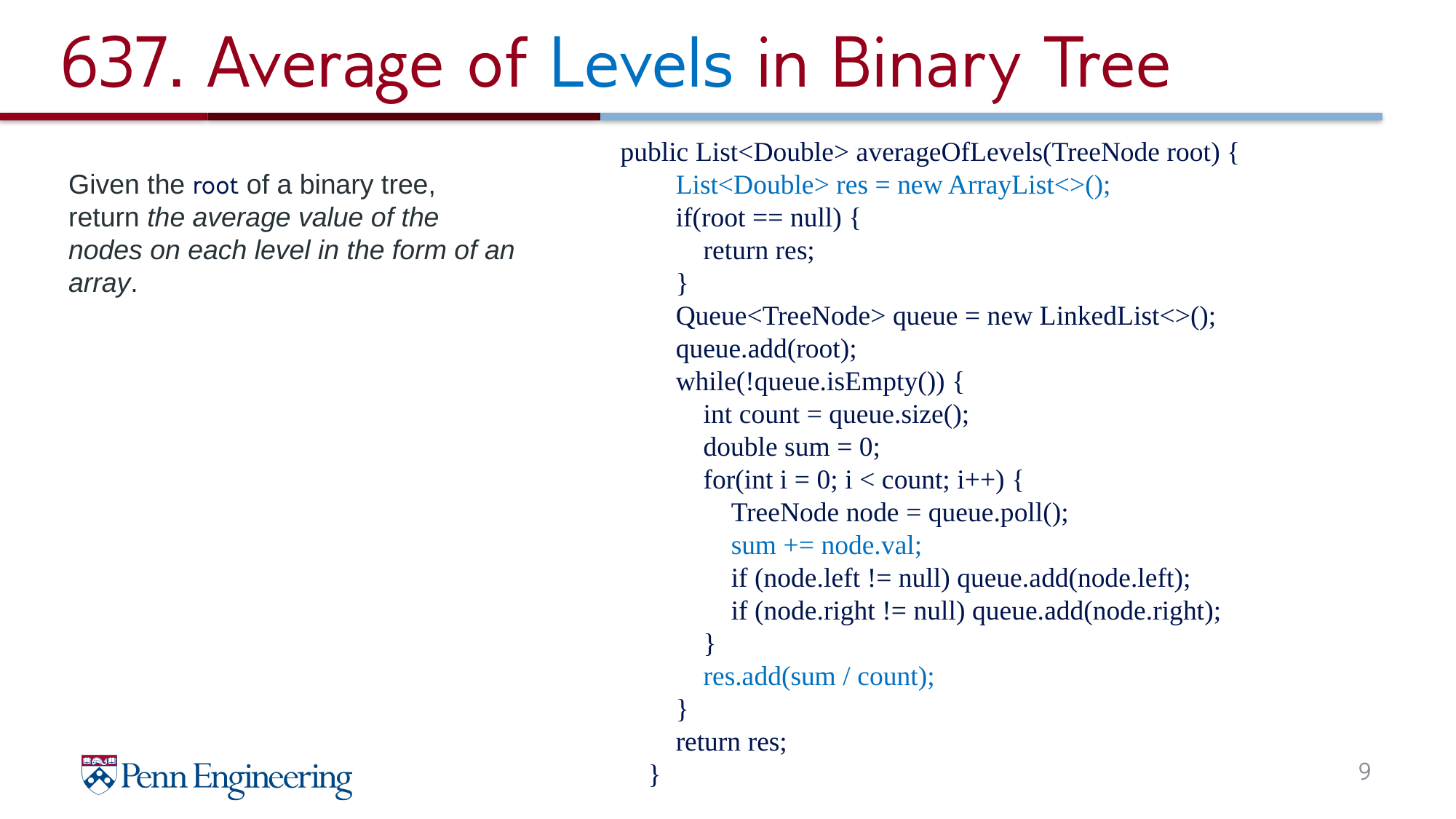

# 637. Average of Levels in Binary Tree
public List<Double> averageOfLevels(TreeNode root) {
        List<Double> res = new ArrayList<>();
        if(root == null) {
            return res;
        }
        Queue<TreeNode> queue = new LinkedList<>();
        queue.add(root);
        while(!queue.isEmpty()) {
            int count = queue.size();
            double sum = 0;
            for(int i = 0; i < count; i++) {
                TreeNode node = queue.poll();
                sum += node.val;
                if (node.left != null) queue.add(node.left);
                if (node.right != null) queue.add(node.right);
            }
            res.add(sum / count);
        }
        return res;
    }
Given the root of a binary tree, return the average value of the nodes on each level in the form of an array.
9